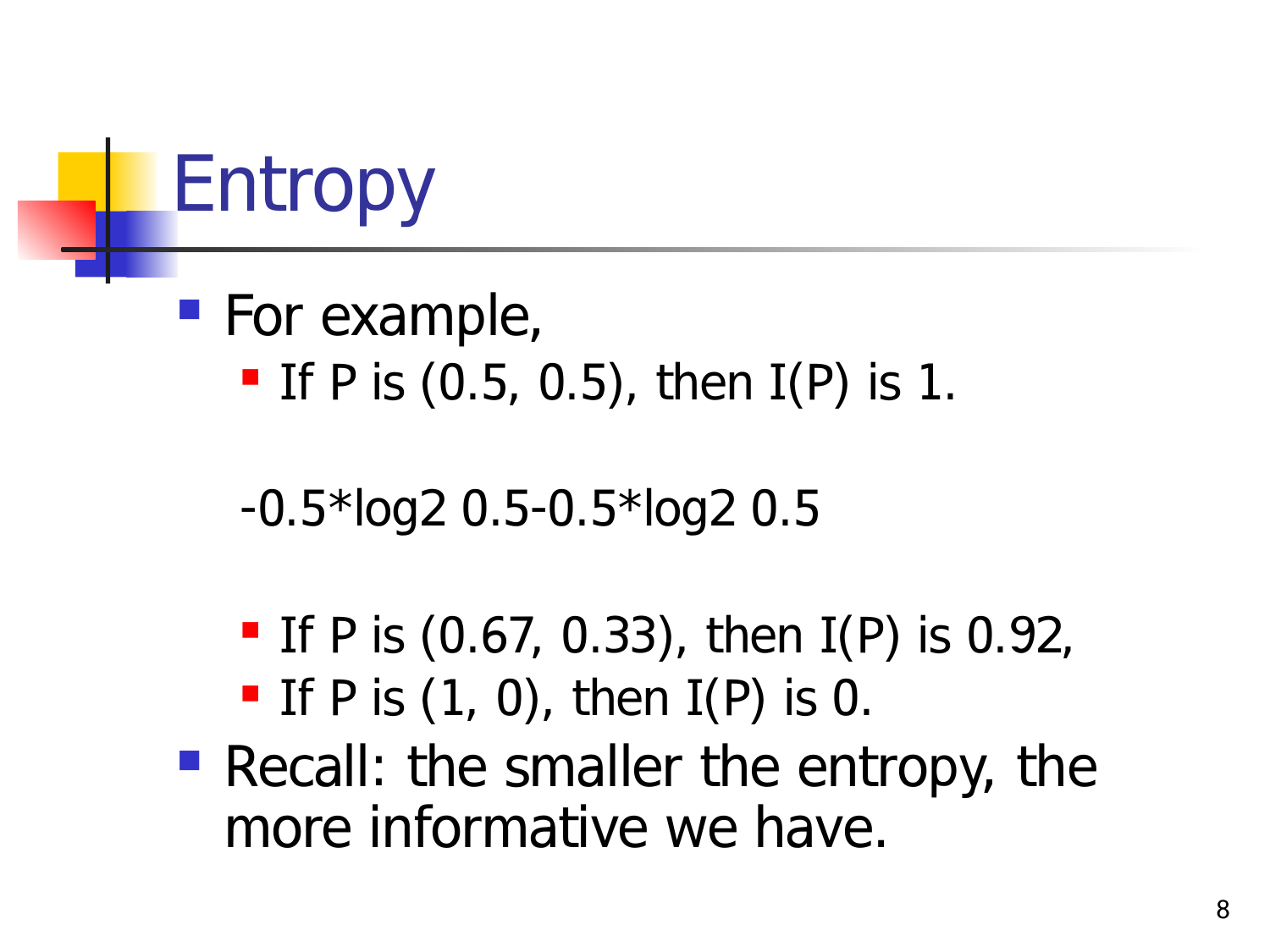

# Entropy
For example,
If P is (0.5, 0.5), then I(P) is 1.

-0.5*log2 0.5-0.5*log2 0.5

If P is (0.67, 0.33), then I(P) is 0.92,
If P is (1, 0), then I(P) is 0.
Recall: the smaller the entropy, the more informative we have.
8